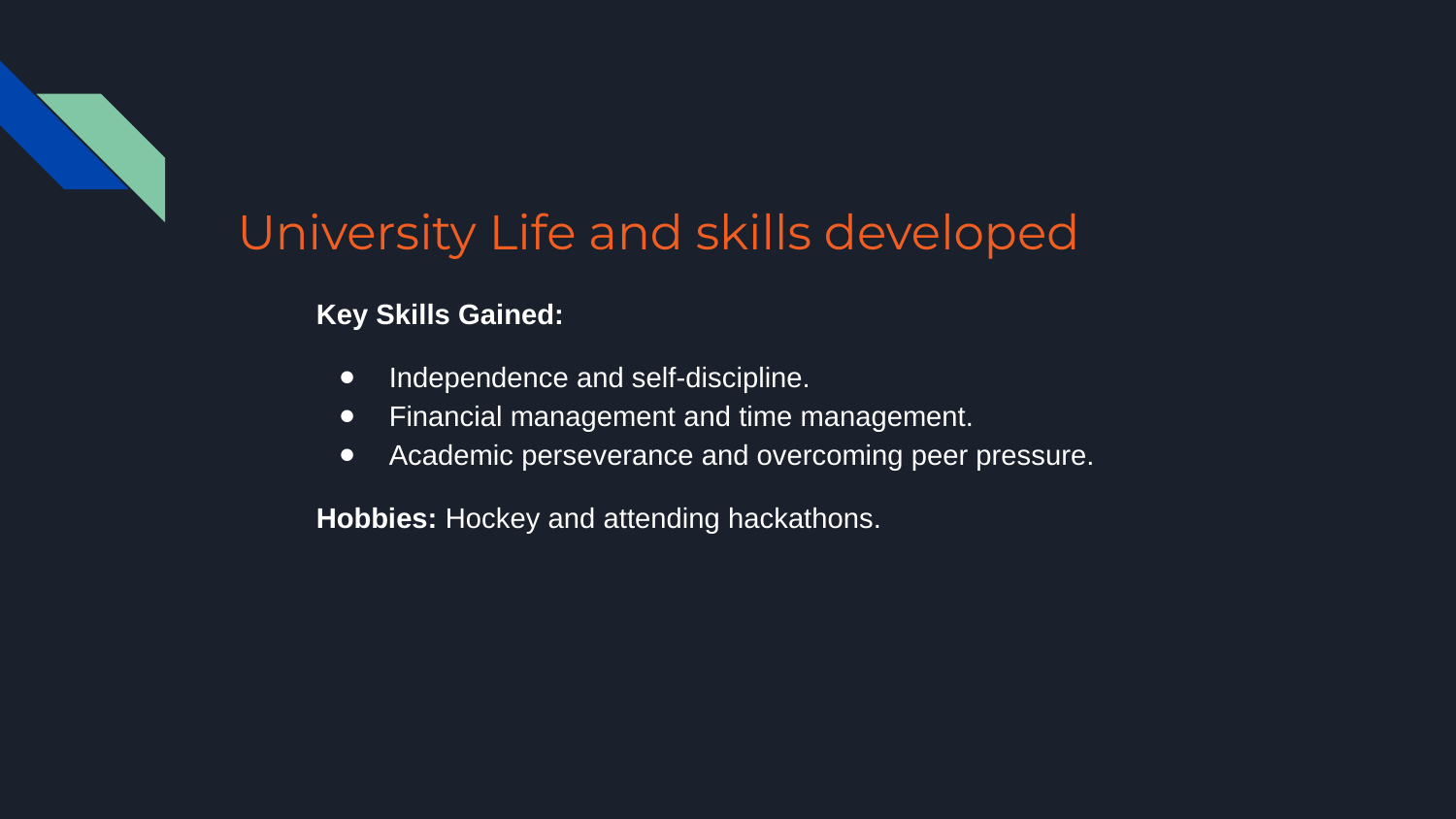

# University Life and skills developed
Key Skills Gained:
Independence and self-discipline.
Financial management and time management.
Academic perseverance and overcoming peer pressure.
Hobbies: Hockey and attending hackathons.